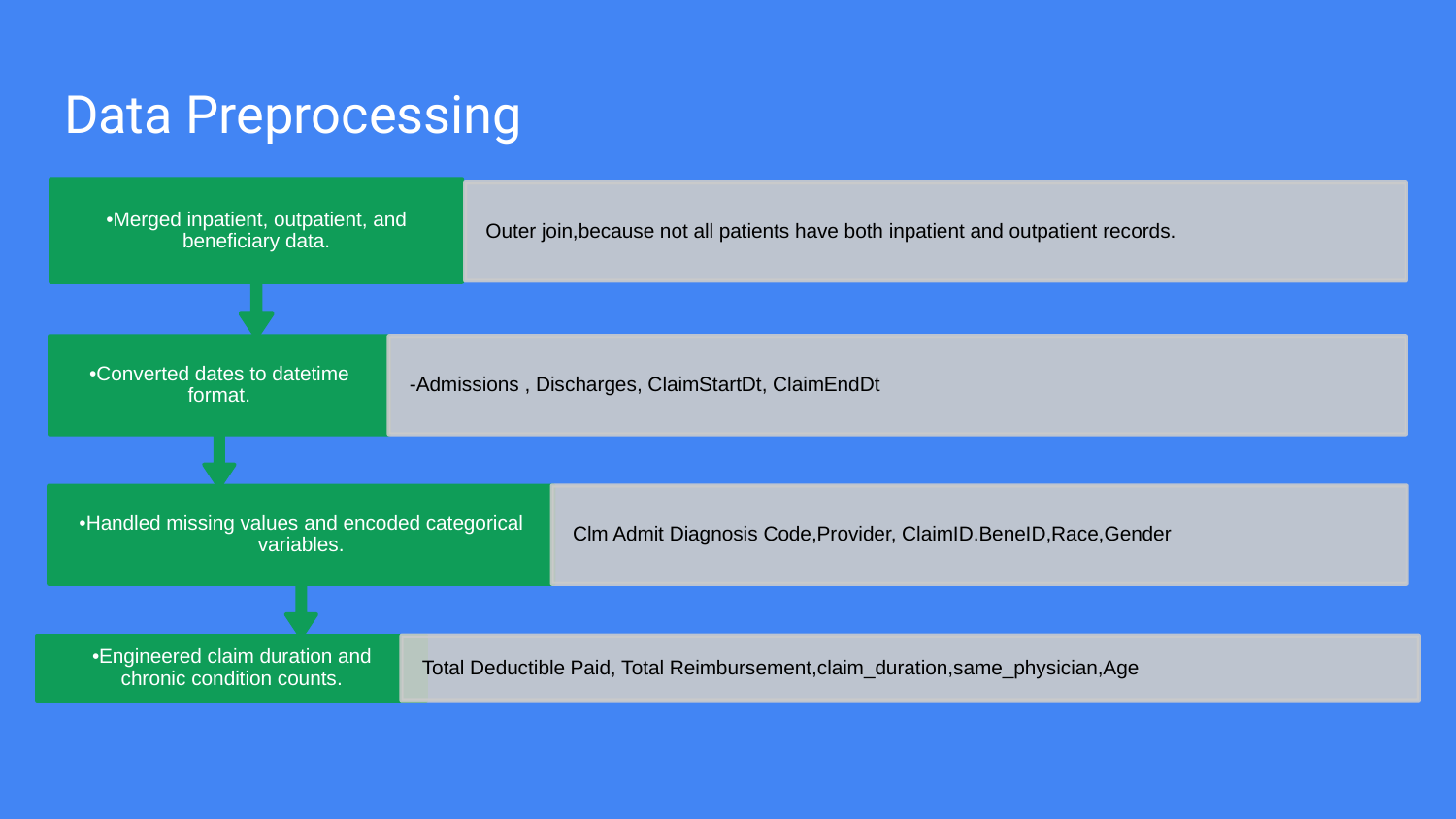

# Data Preprocessing

•Merged inpatient, outpatient, and beneficiary data.

Outer join,because not all patients have both inpatient and outpatient records.

•Converted dates to datetime format.

-Admissions , Discharges, ClaimStartDt, ClaimEndDt

•Handled missing values and encoded categorical variables.

Clm Admit Diagnosis Code,Provider, ClaimID.BeneID,Race,Gender

•Engineered claim duration and chronic condition counts.

Total Deductible Paid, Total Reimbursement,claim_duration,same_physician,Age